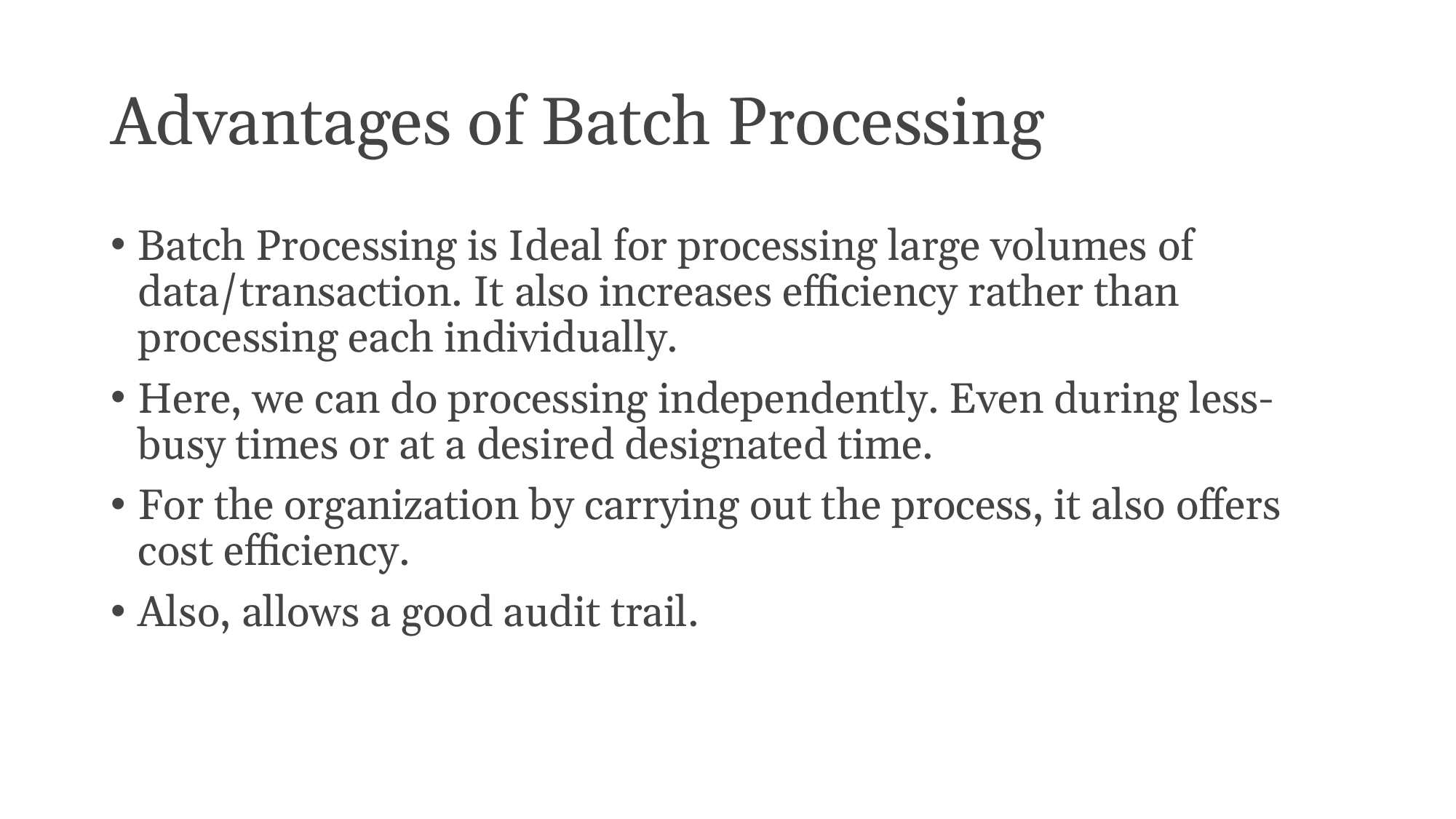

# Advantages of Batch Processing
Batch Processing is Ideal for processing large volumes of data/transaction. It also increases efficiency rather than processing each individually.
Here, we can do processing independently. Even during less-busy times or at a desired designated time.
For the organization by carrying out the process, it also offers cost efficiency.
Also, allows a good audit trail.